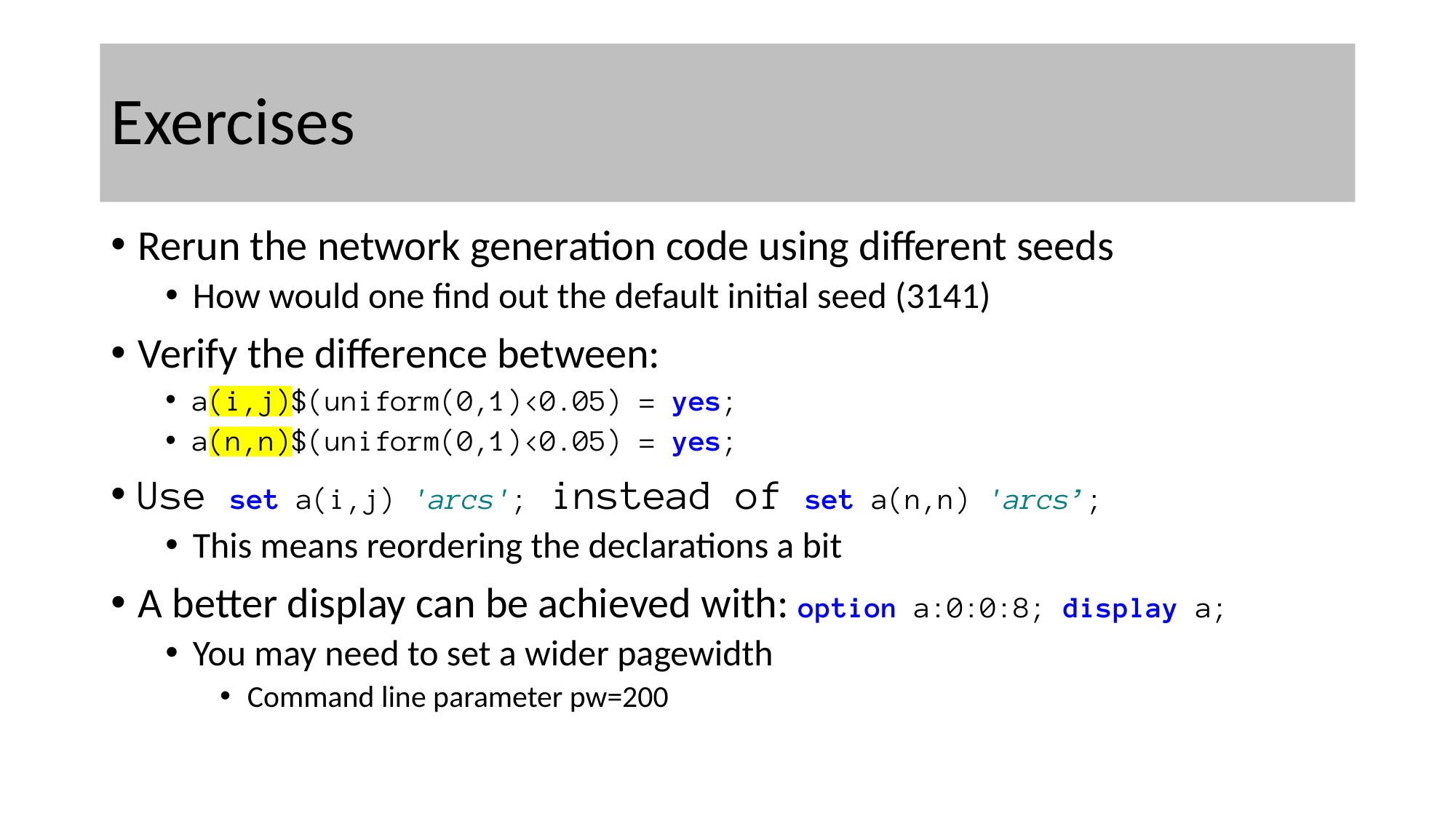

# Exercises
Rerun the network generation code using different seeds
How would one find out the default initial seed (3141)
Verify the difference between:
a(i,j)$(uniform(0,1)<0.05) = yes;
a(n,n)$(uniform(0,1)<0.05) = yes;
Use set a(i,j) 'arcs'; instead of set a(n,n) 'arcs’;
This means reordering the declarations a bit
A better display can be achieved with: option a:0:0:8; display a;
You may need to set a wider pagewidth
Command line parameter pw=200